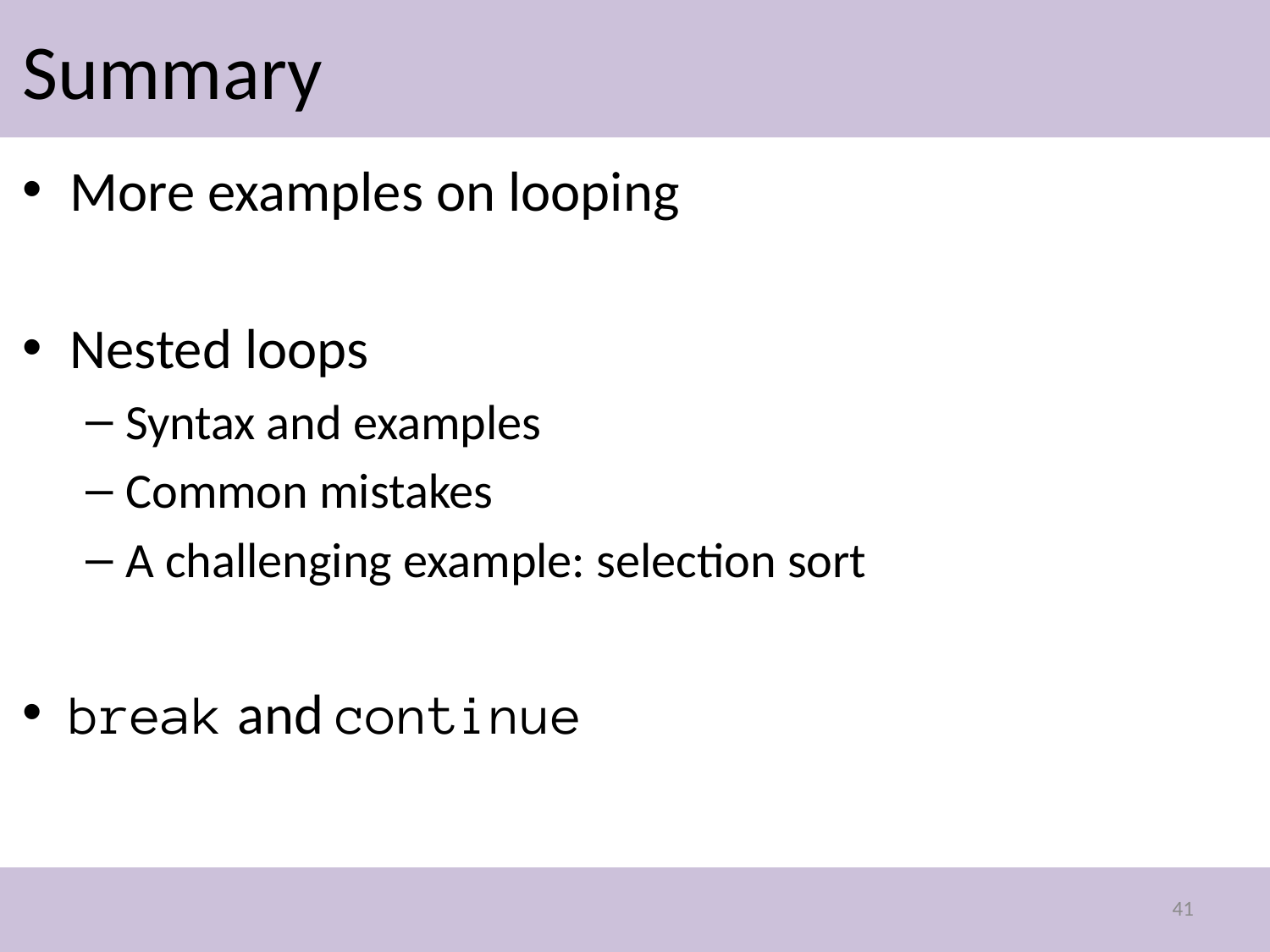

# Summary
More examples on looping

Nested loops
Syntax and examples
Common mistakes
A challenging example: selection sort

break and continue
41